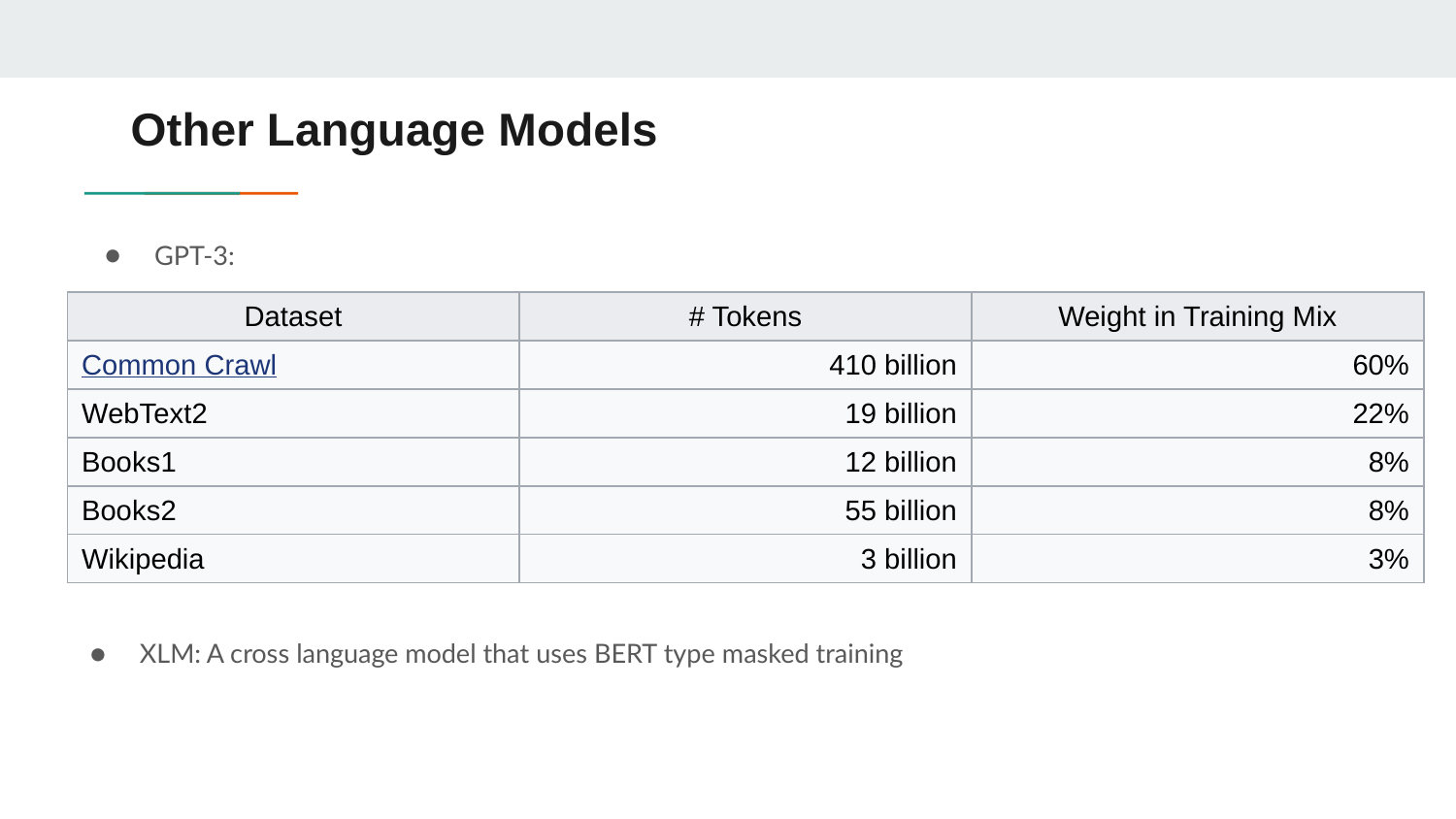

# Other Language Models
GPT-3:
| Dataset | # Tokens | Weight in Training Mix |
| --- | --- | --- |
| Common Crawl | 410 billion | 60% |
| WebText2 | 19 billion | 22% |
| Books1 | 12 billion | 8% |
| Books2 | 55 billion | 8% |
| Wikipedia | 3 billion | 3% |
XLM: A cross language model that uses BERT type masked training